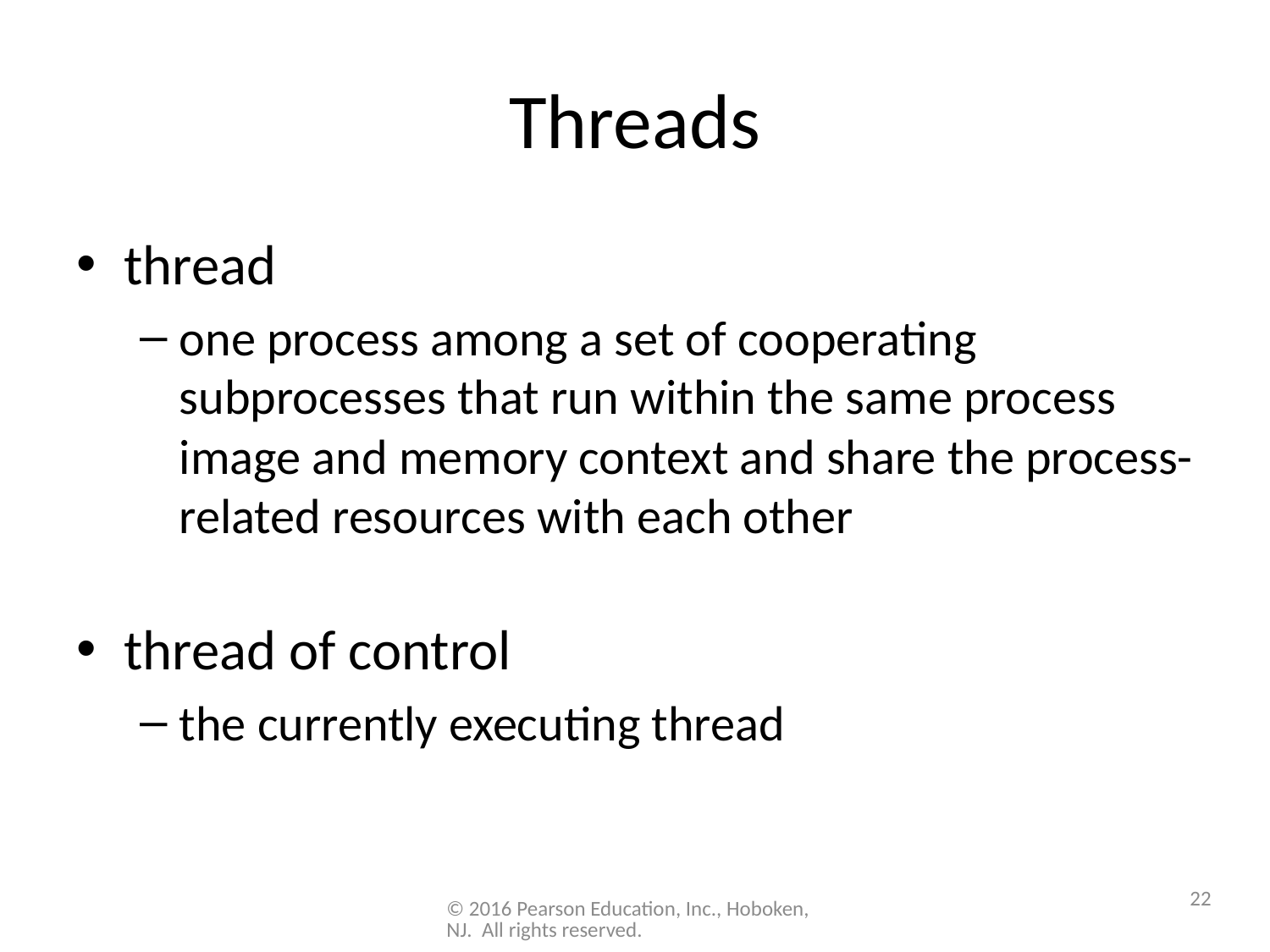

# Threads
thread
one process among a set of cooperating subprocesses that run within the same process image and memory context and share the process-related resources with each other
thread of control
the currently executing thread
22
© 2016 Pearson Education, Inc., Hoboken, NJ.  All rights reserved.